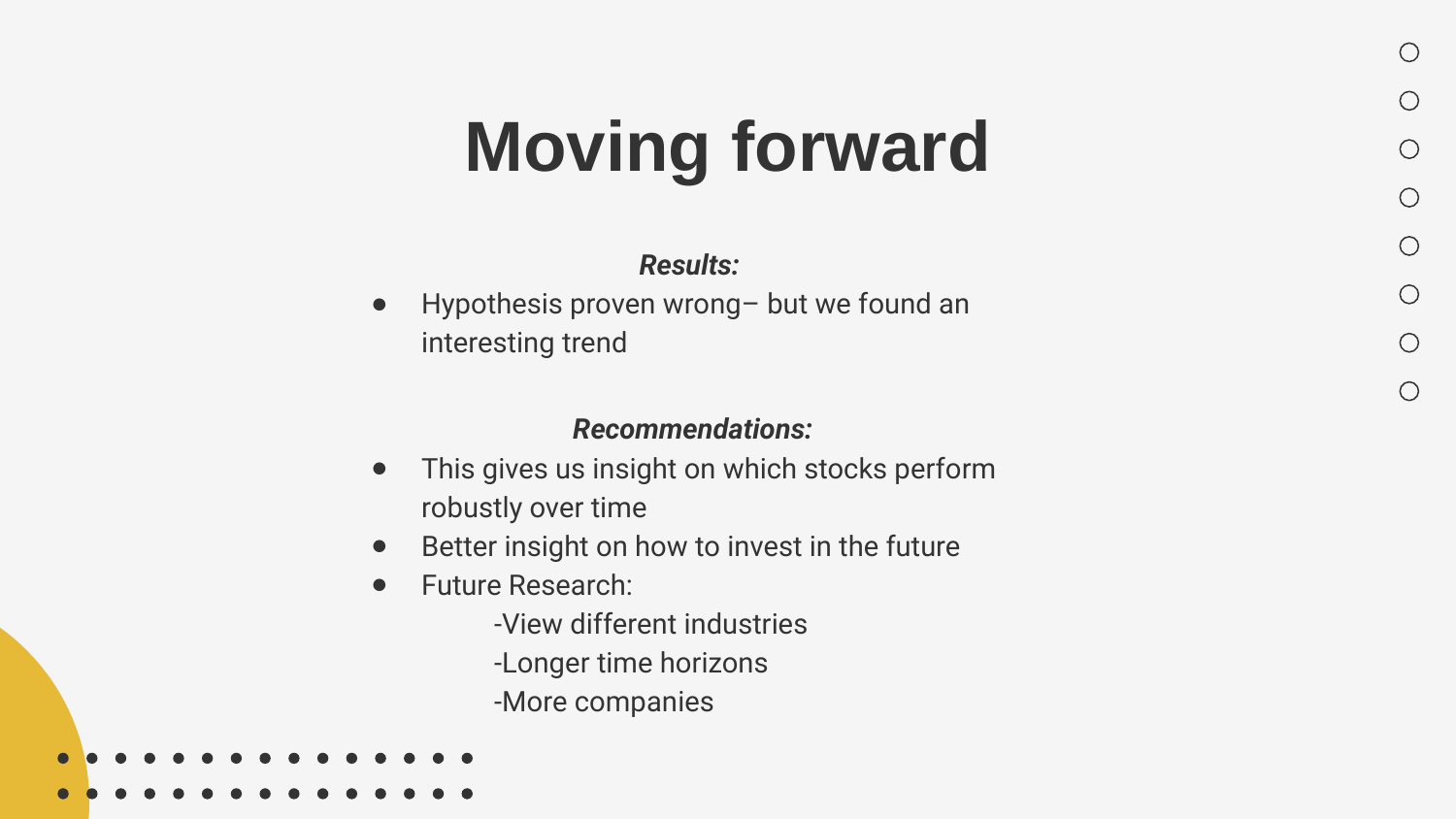

# Moving forward
Results:
Hypothesis proven wrong– but we found an interesting trend
Recommendations:
This gives us insight on which stocks perform robustly over time
Better insight on how to invest in the future
Future Research:
-View different industries
-Longer time horizons
-More companies